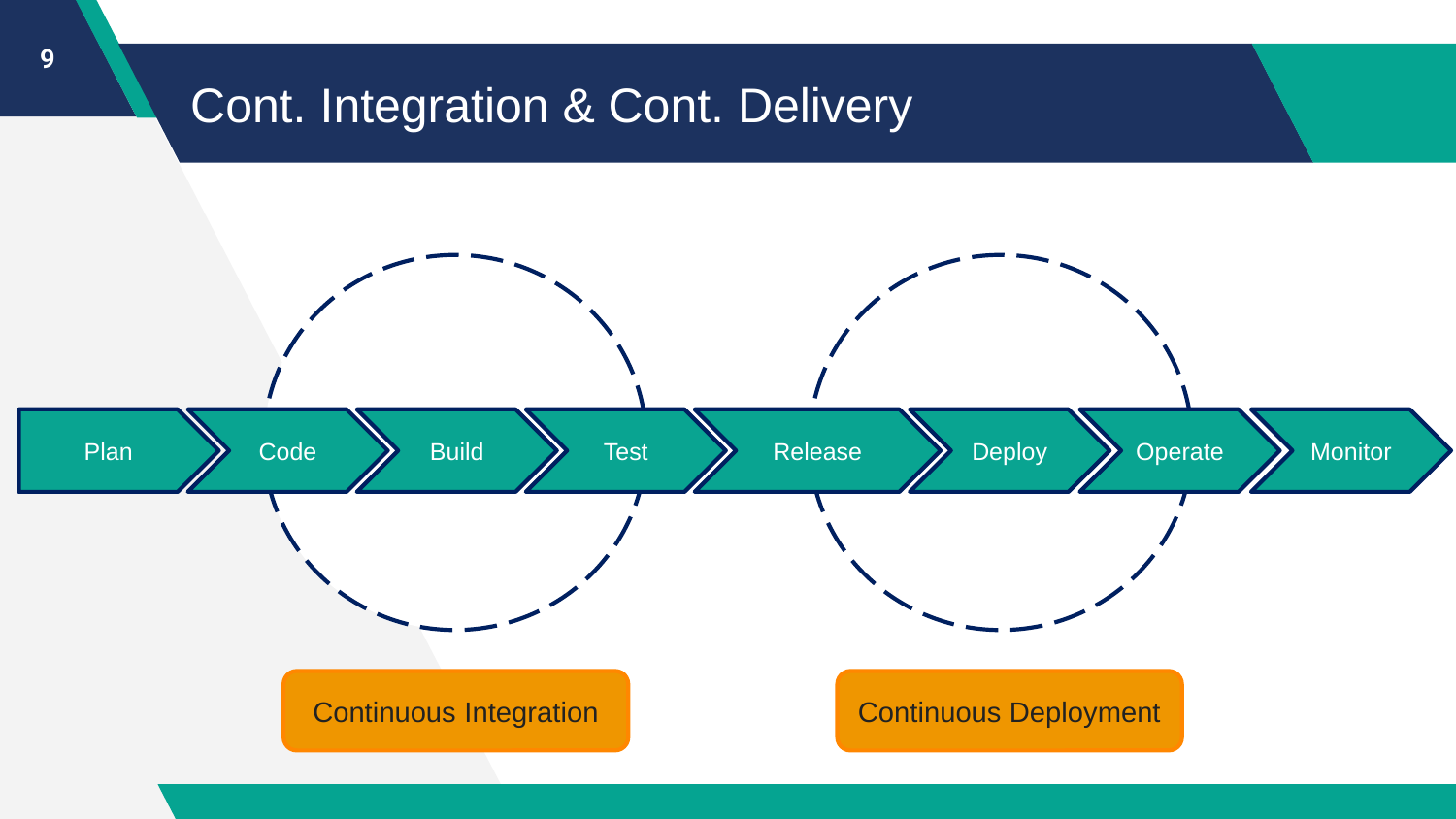

9
# Cont. Integration & Cont. Delivery

Test
Release
Deploy
Operate
Monitor
Plan
Code
Build
Continuous Integration
Continuous Deployment